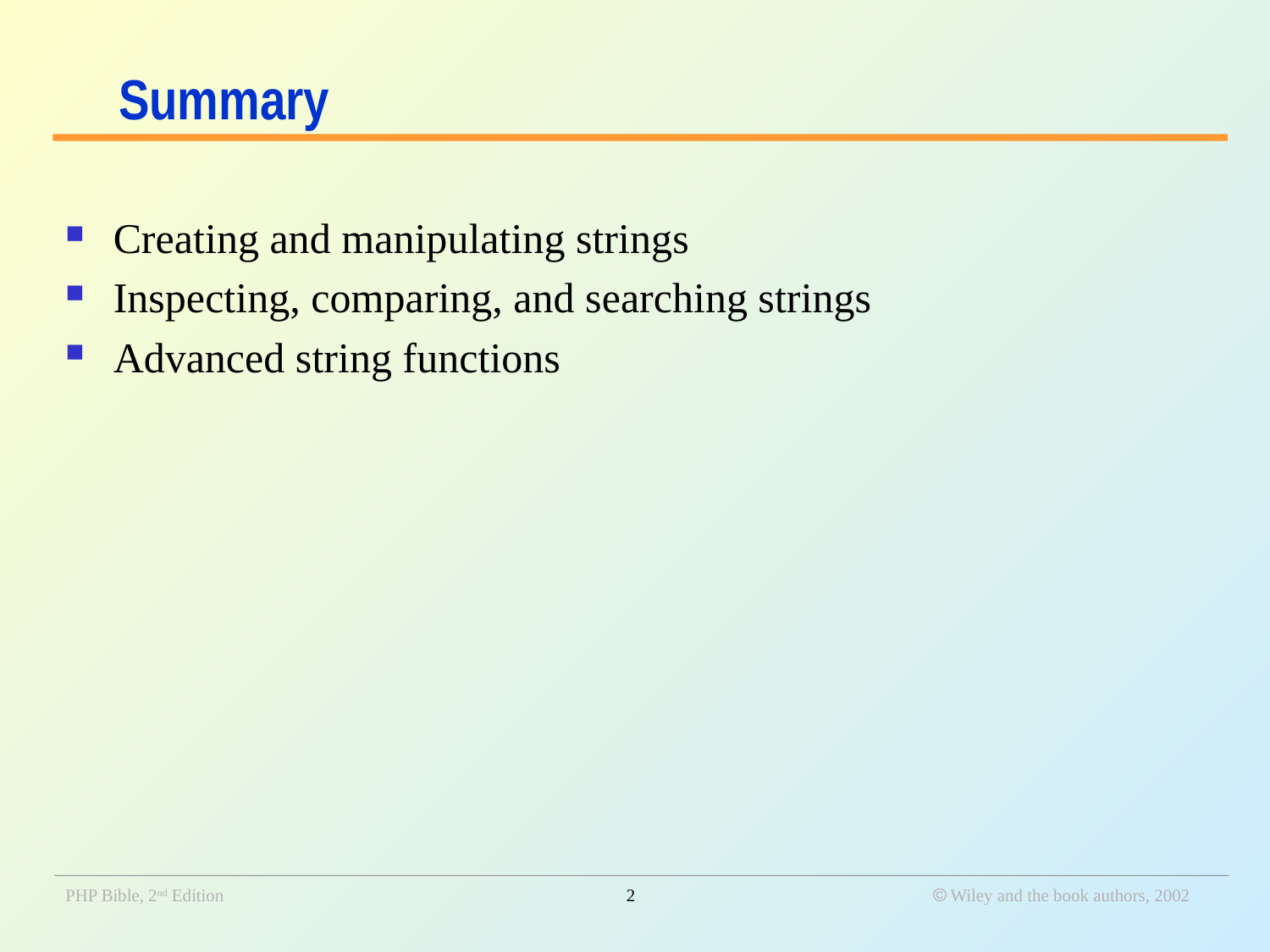

# Summary

Creating and manipulating strings
Inspecting, comparing, and searching strings
Advanced string functions